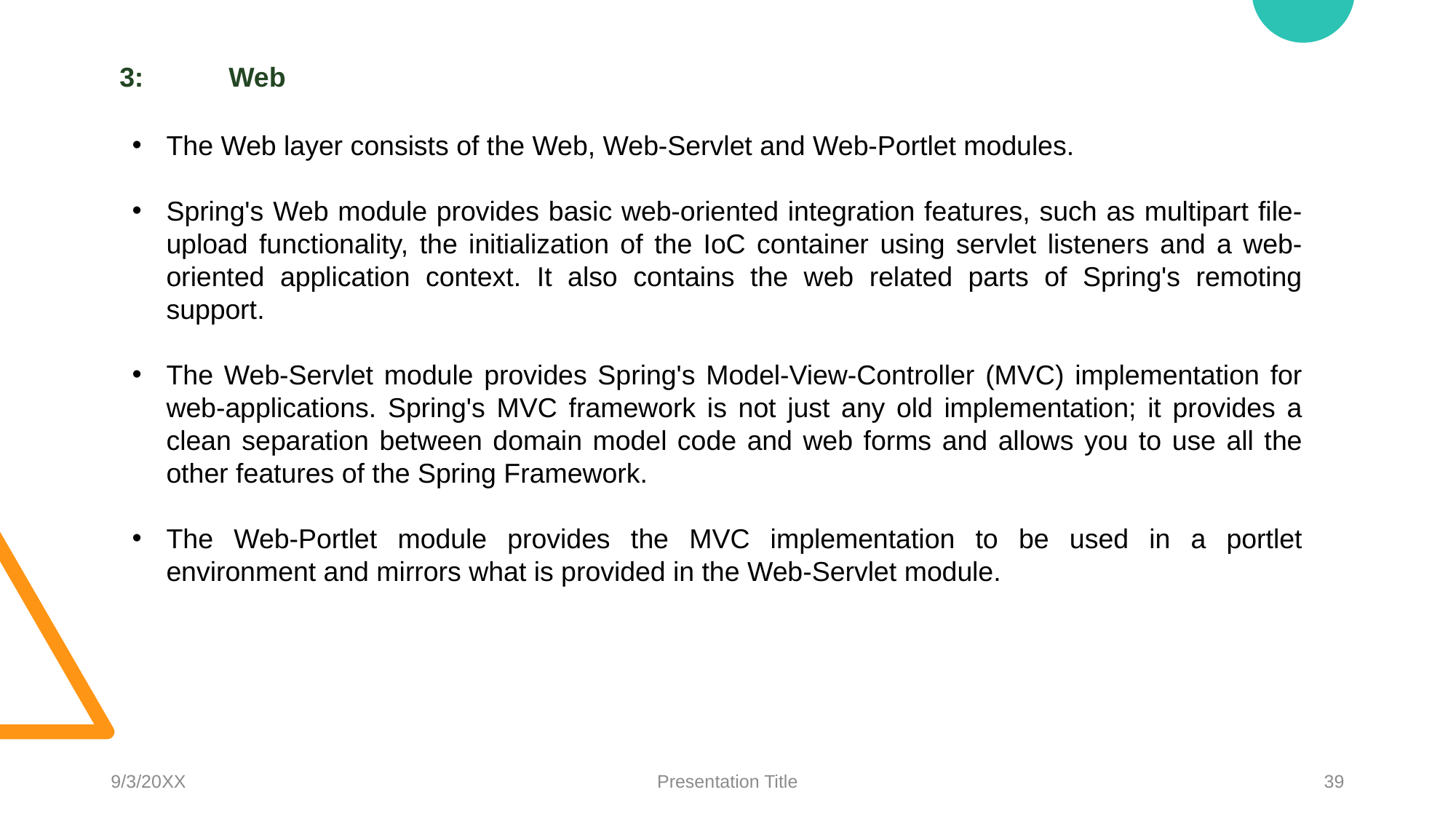

3: 	Web
The Web layer consists of the Web, Web-Servlet and Web-Portlet modules.

Spring's Web module provides basic web-oriented integration features, such as multipart file-upload functionality, the initialization of the IoC container using servlet listeners and a web-oriented application context. It also contains the web related parts of Spring's remoting support.

The Web-Servlet module provides Spring's Model-View-Controller (MVC) implementation for web-applications. Spring's MVC framework is not just any old implementation; it provides a clean separation between domain model code and web forms and allows you to use all the other features of the Spring Framework.

The Web-Portlet module provides the MVC implementation to be used in a portlet environment and mirrors what is provided in the Web-Servlet module.
9/3/20XX
Presentation Title
39